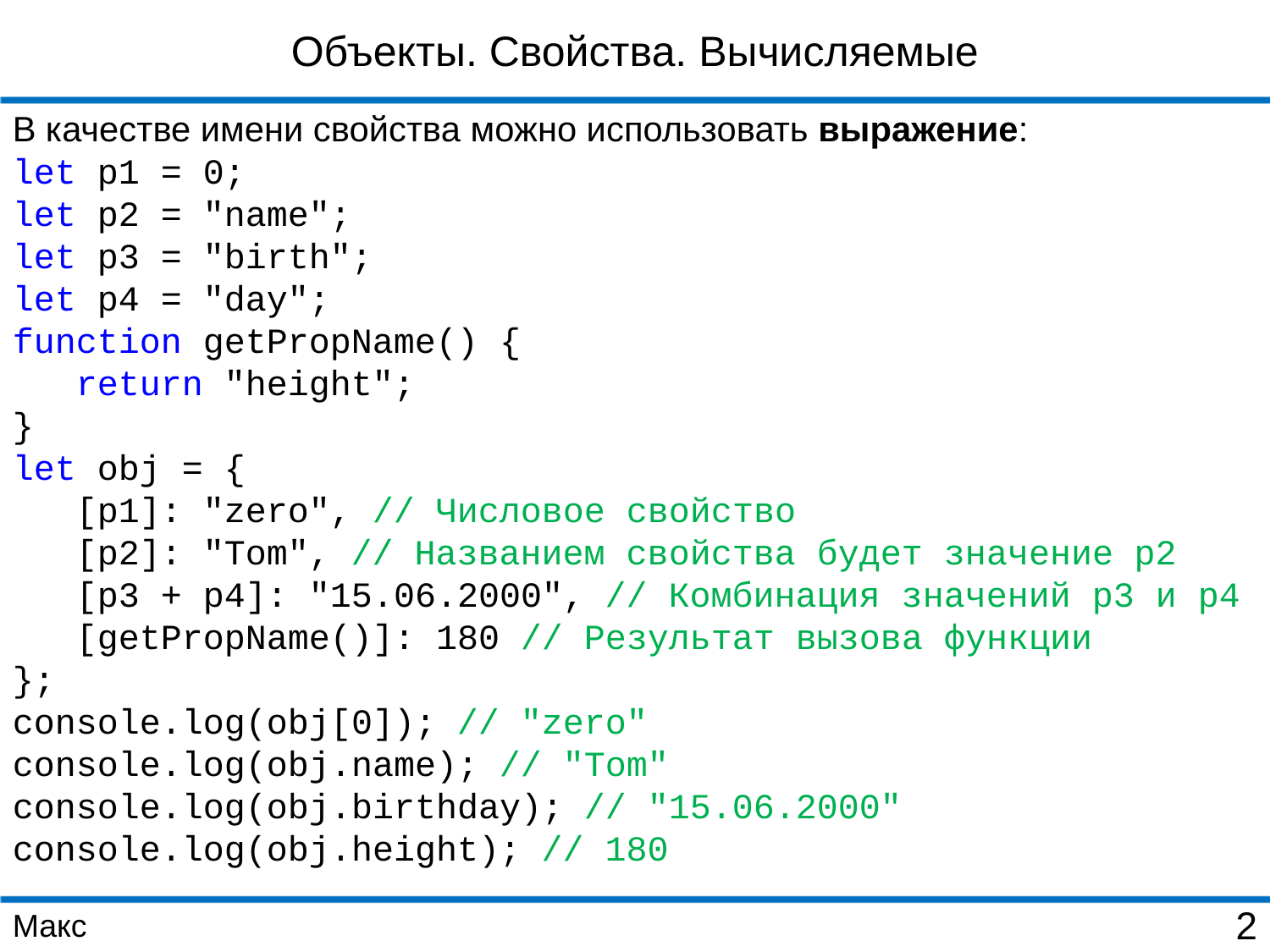

Объекты. Свойства. Вычисляемые
В качестве имени свойства можно использовать выражение:
let p1 = 0;
let p2 = "name";
let p3 = "birth";
let p4 = "day";
function getPropName() {
   return "height";
}
let obj = {
   [p1]: "zero", // Числовое свойство
   [p2]: "Tom", // Названием свойства будет значение p2
   [p3 + p4]: "15.06.2000", // Комбинация значений p3 и p4
   [getPropName()]: 180 // Результат вызова функции
};
console.log(obj[0]); // "zero"
console.log(obj.name); // "Tom"
console.log(obj.birthday); // "15.06.2000"
console.log(obj.height); // 180
Макс
2